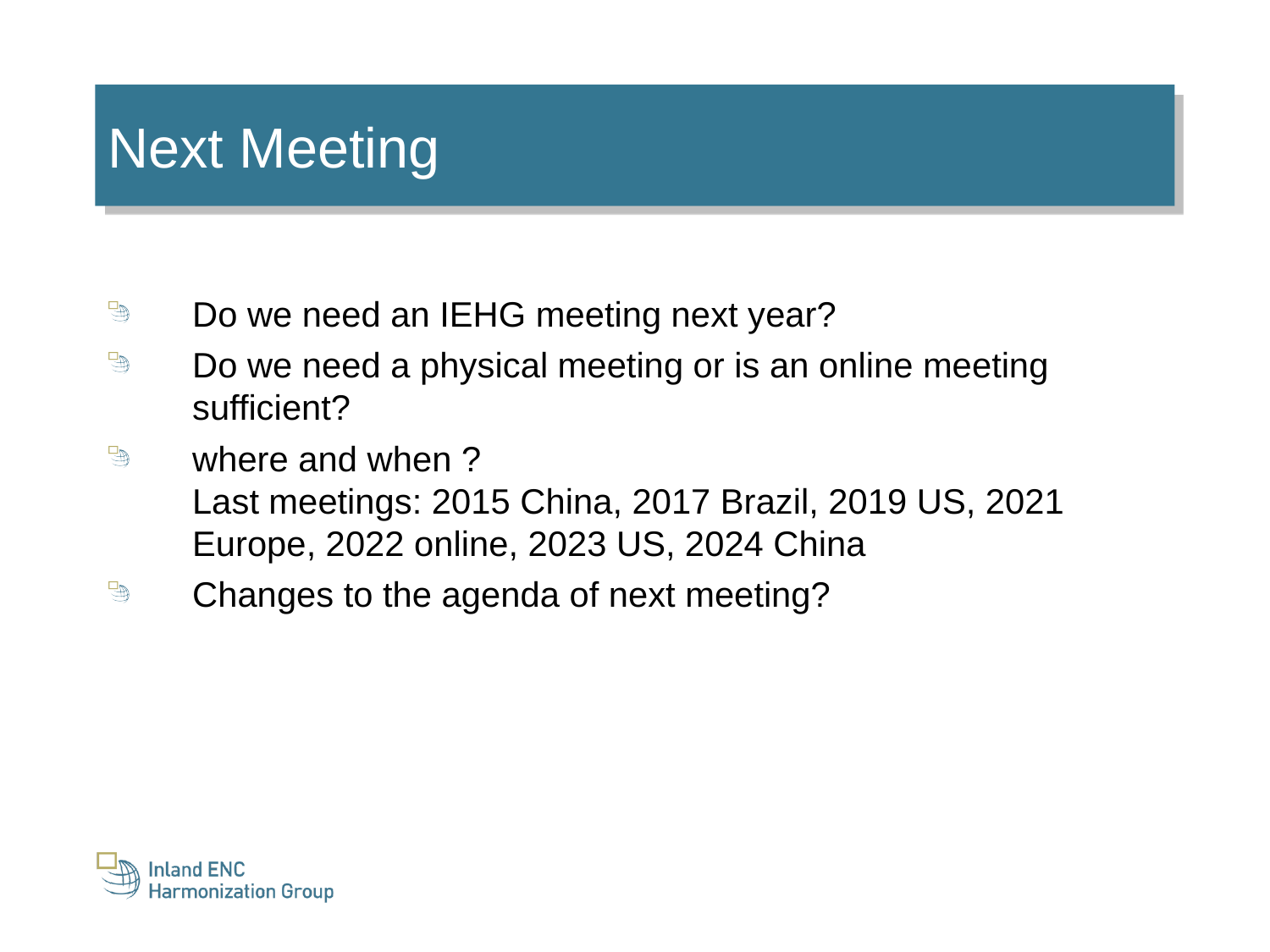

Next Meeting
Do we need an IEHG meeting next year?
Do we need a physical meeting or is an online meeting sufficient?
where and when ?
Last meetings: 2015 China, 2017 Brazil, 2019 US, 2021 Europe, 2022 online, 2023 US, 2024 China
Changes to the agenda of next meeting?